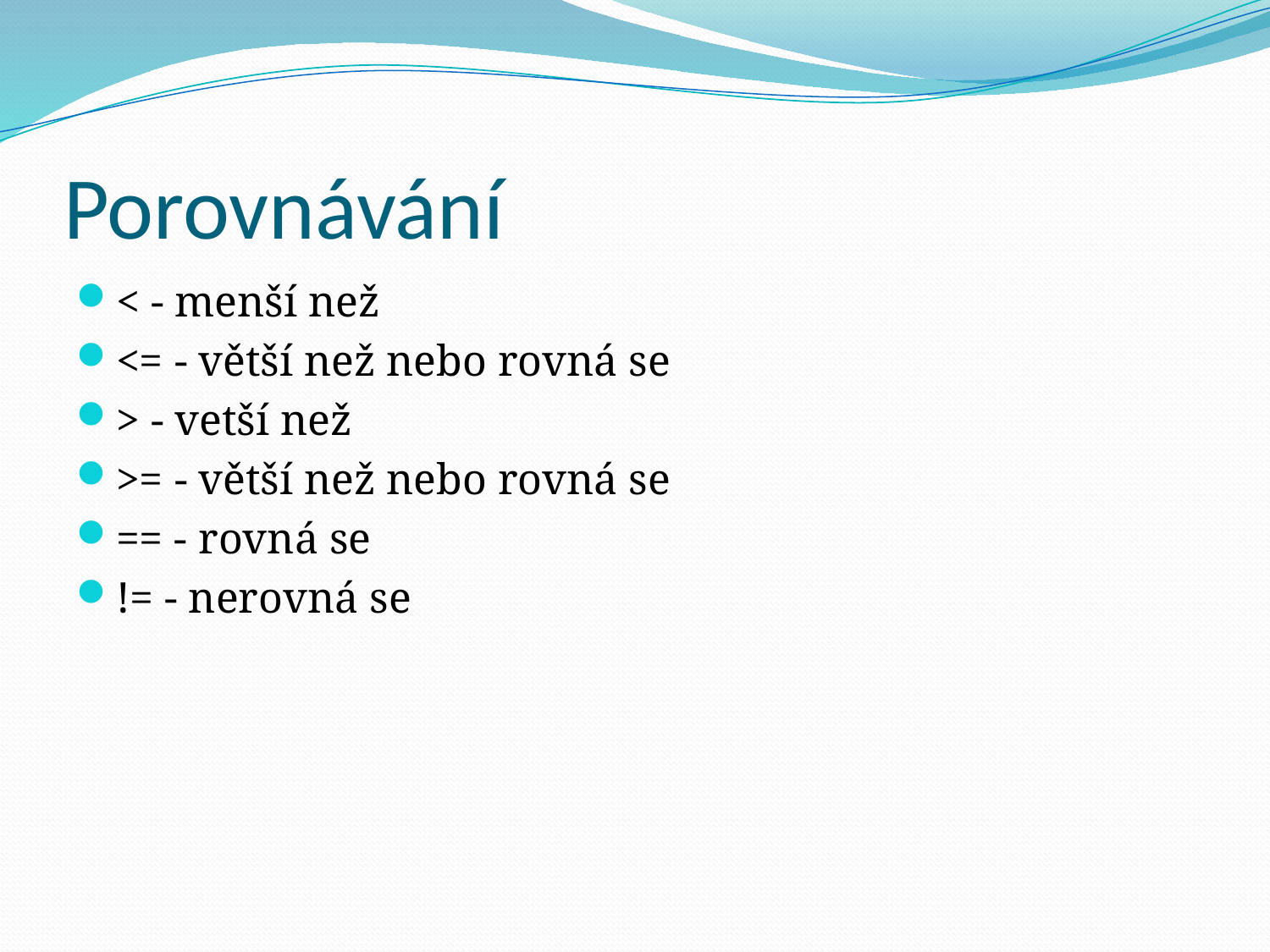

# Porovnávání
< - menší než
<= - větší než nebo rovná se
> - vetší než
>= - větší než nebo rovná se
== - rovná se
!= - nerovná se